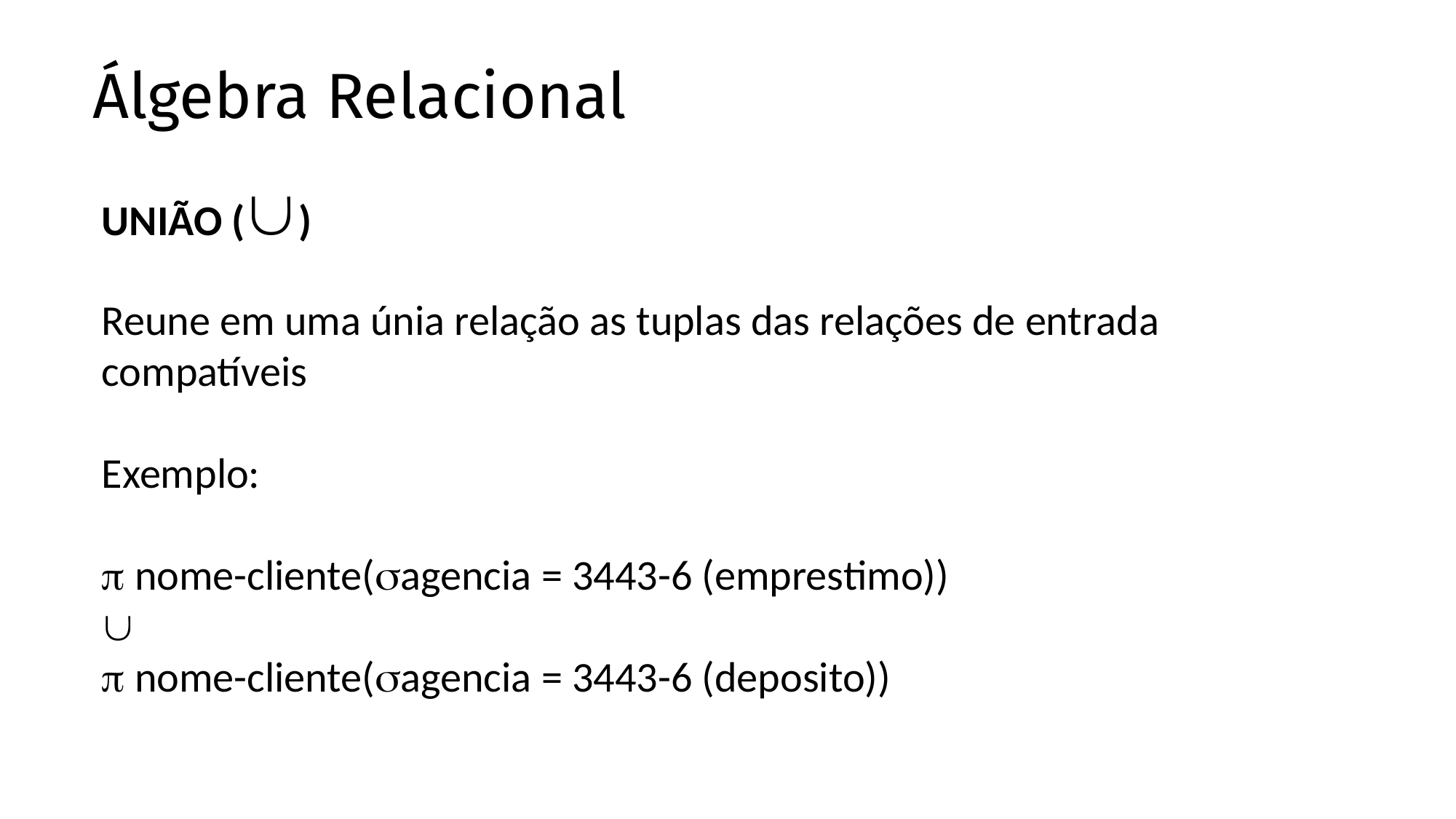

Álgebra Relacional
UNIÃO (∪)

Reune em uma únia relação as tuplas das relações de entrada compatíveis

Exemplo:

π nome-cliente(σagencia = 3443-6 (emprestimo))
∪
π nome-cliente(σagencia = 3443-6 (deposito))